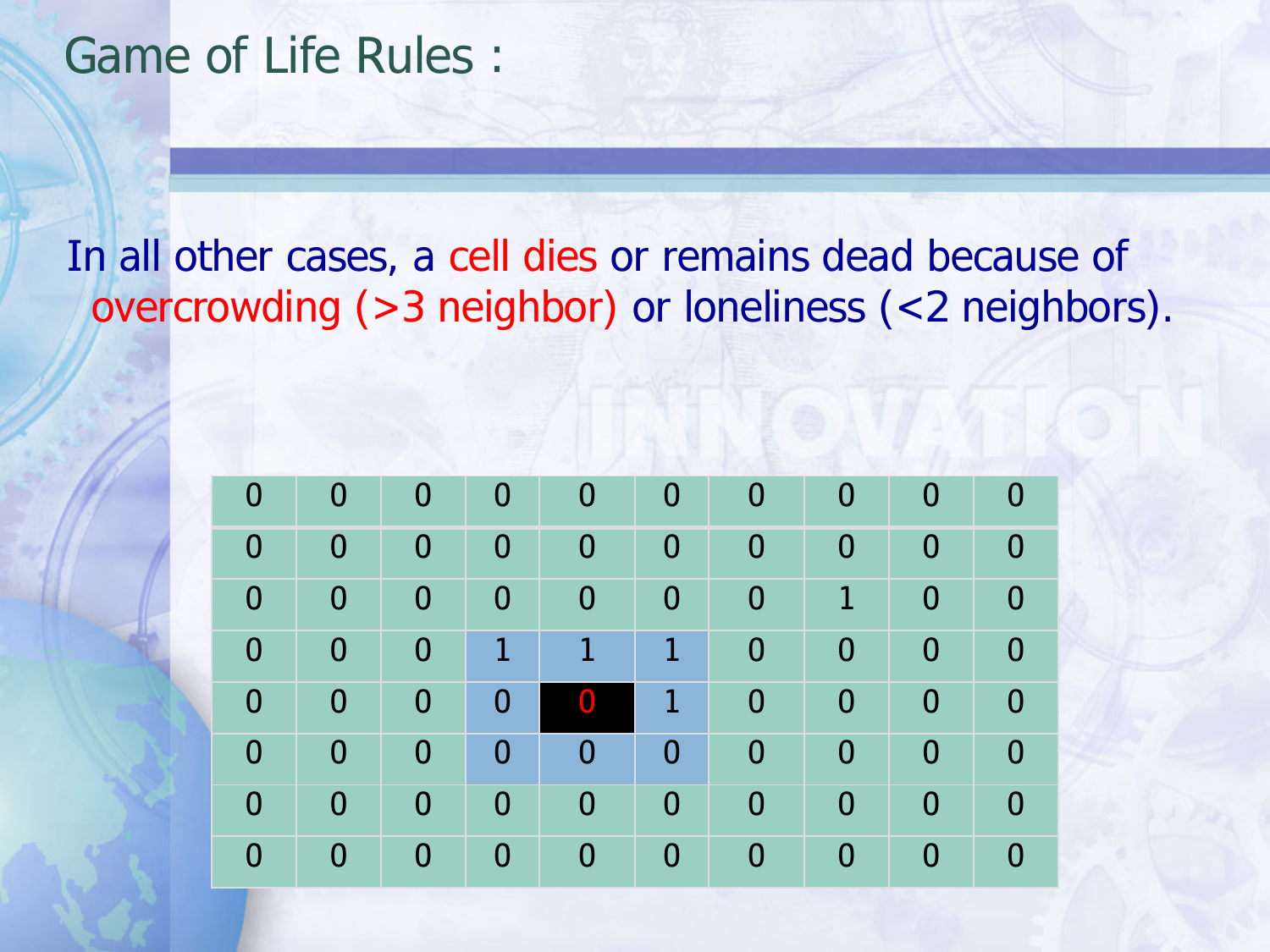

# Game of Life Rules :
In all other cases, a cell dies or remains dead because of overcrowding (>3 neighbor) or loneliness (<2 neighbors).
| 0 | 0 | 0 | 0 | 0 | 0 | 0 | 0 | 0 | 0 |
| --- | --- | --- | --- | --- | --- | --- | --- | --- | --- |
| 0 | 0 | 0 | 0 | 0 | 0 | 0 | 0 | 0 | 0 |
| 0 | 0 | 0 | 0 | 0 | 0 | 0 | 1 | 0 | 0 |
| 0 | 0 | 0 | 1 | 1 | 1 | 0 | 0 | 0 | 0 |
| 0 | 0 | 0 | 0 | 0 | 1 | 0 | 0 | 0 | 0 |
| 0 | 0 | 0 | 0 | 0 | 0 | 0 | 0 | 0 | 0 |
| 0 | 0 | 0 | 0 | 0 | 0 | 0 | 0 | 0 | 0 |
| 0 | 0 | 0 | 0 | 0 | 0 | 0 | 0 | 0 | 0 |